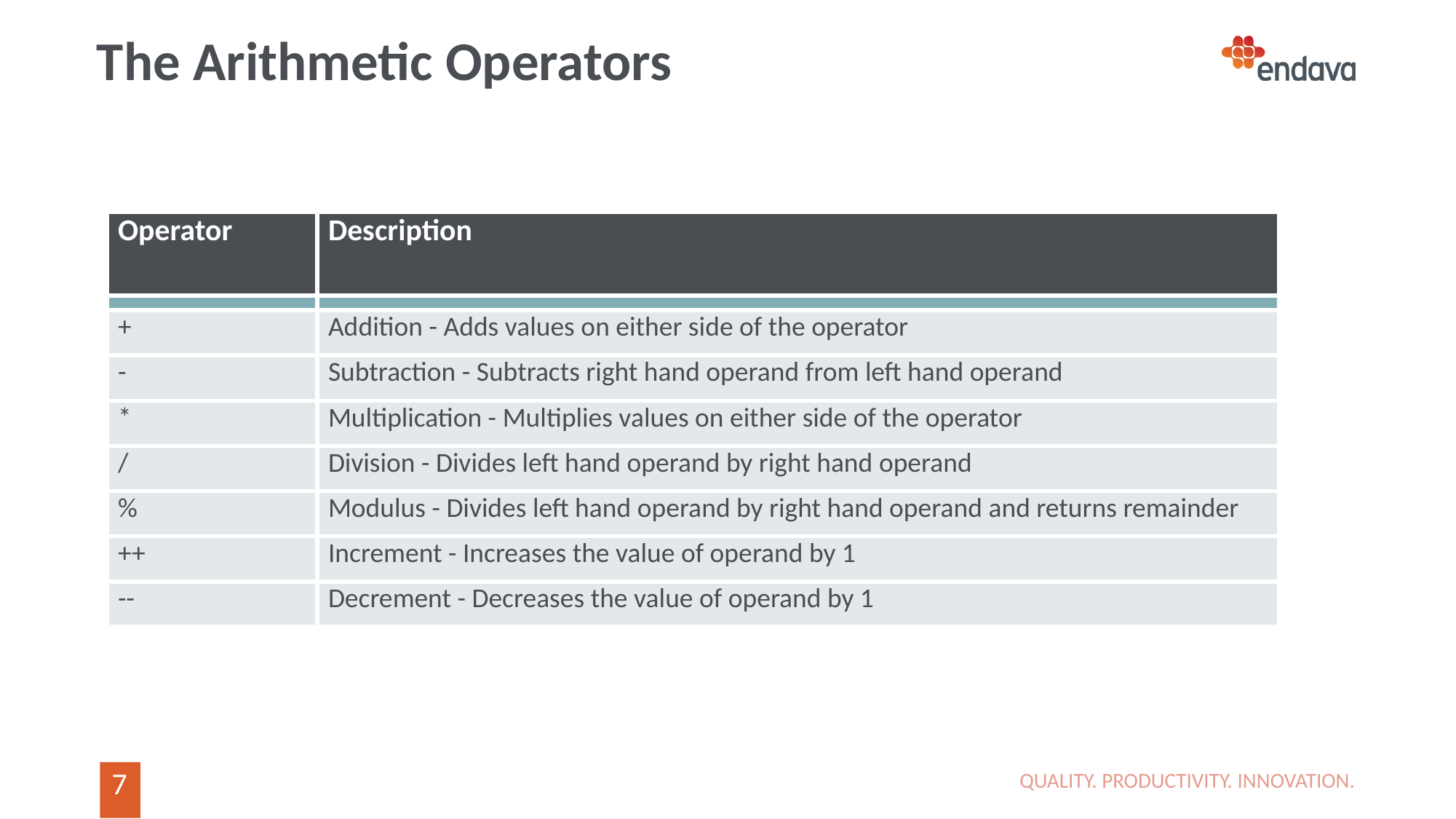

# The Arithmetic Operators
| Operator | Description |
| --- | --- |
|  |  |
| + | Addition - Adds values on either side of the operator |
| - | Subtraction - Subtracts right hand operand from left hand operand |
| \* | Multiplication - Multiplies values on either side of the operator |
| / | Division - Divides left hand operand by right hand operand |
| % | Modulus - Divides left hand operand by right hand operand and returns remainder |
| ++ | Increment - Increases the value of operand by 1 |
| -- | Decrement - Decreases the value of operand by 1 |
QUALITY. PRODUCTIVITY. INNOVATION.